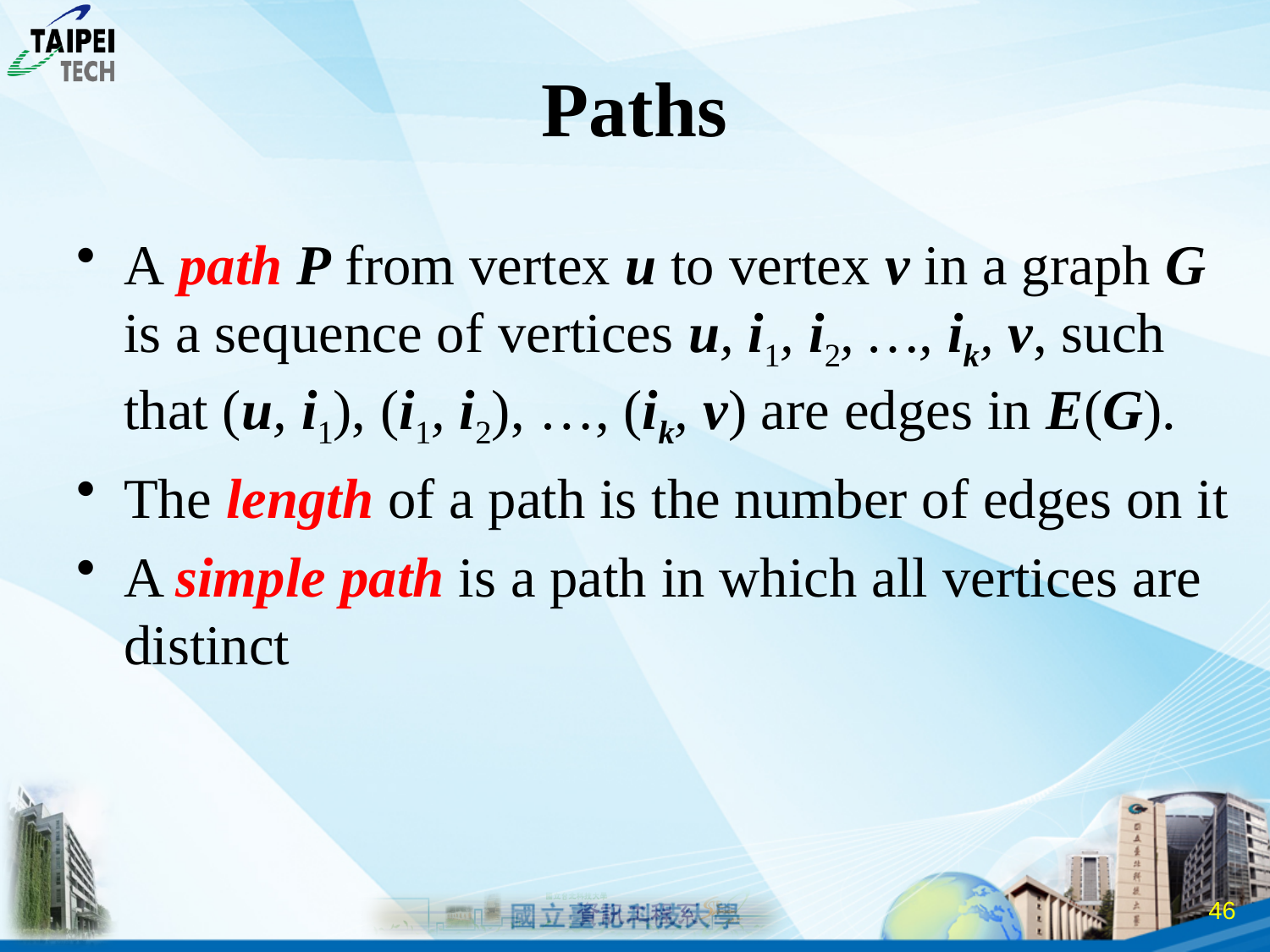

# Paths
A path P from vertex u to vertex v in a graph G is a sequence of vertices u, i1, i2, …, ik, v, such that (u, i1), (i1, i2), …, (ik, v) are edges in E(G).
The length of a path is the number of edges on it
A simple path is a path in which all vertices are distinct
46